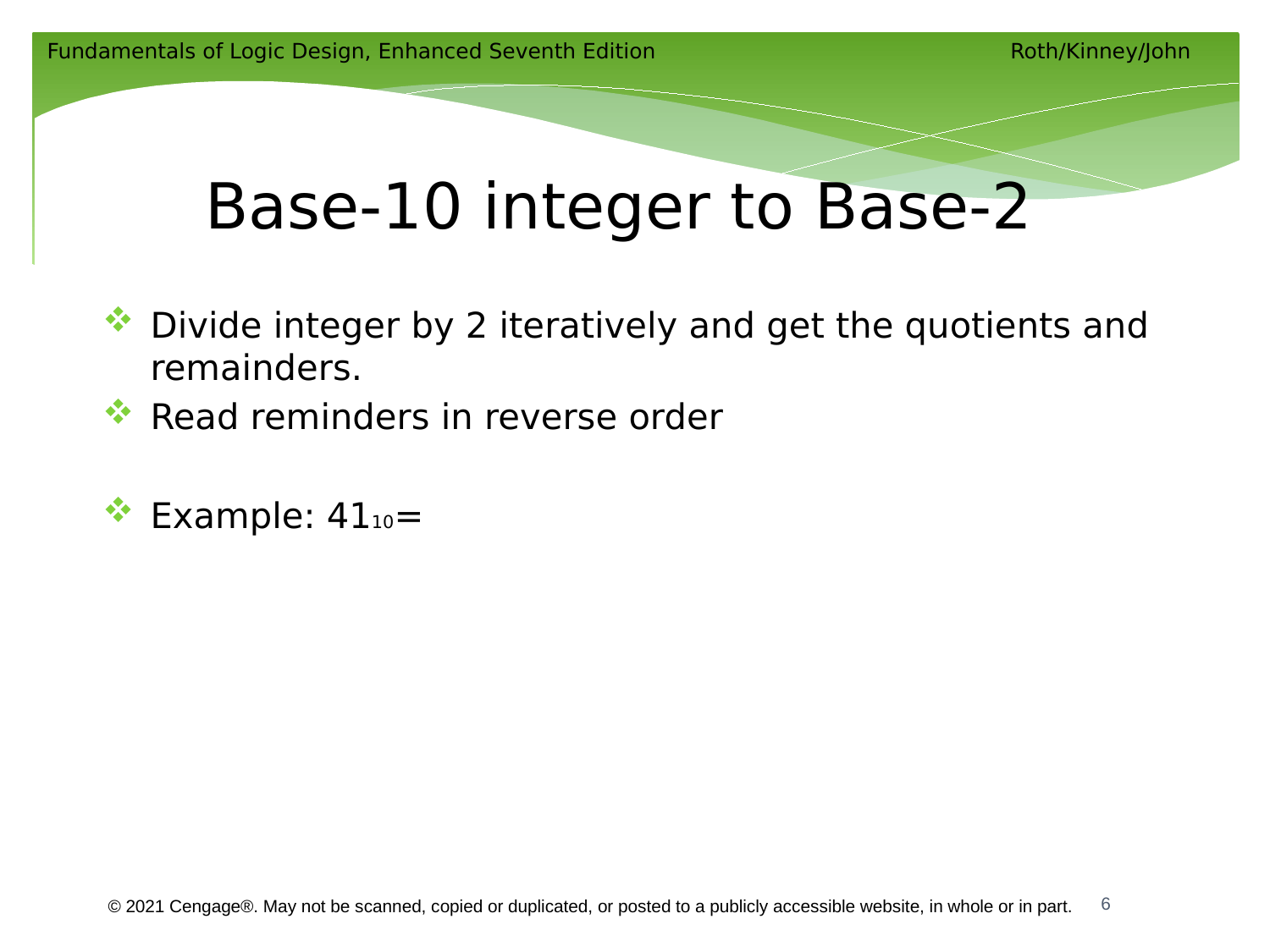

# Base-10 integer to Base-2
Divide integer by 2 iteratively and get the quotients and remainders.
Read reminders in reverse order

Example: 4110=

6